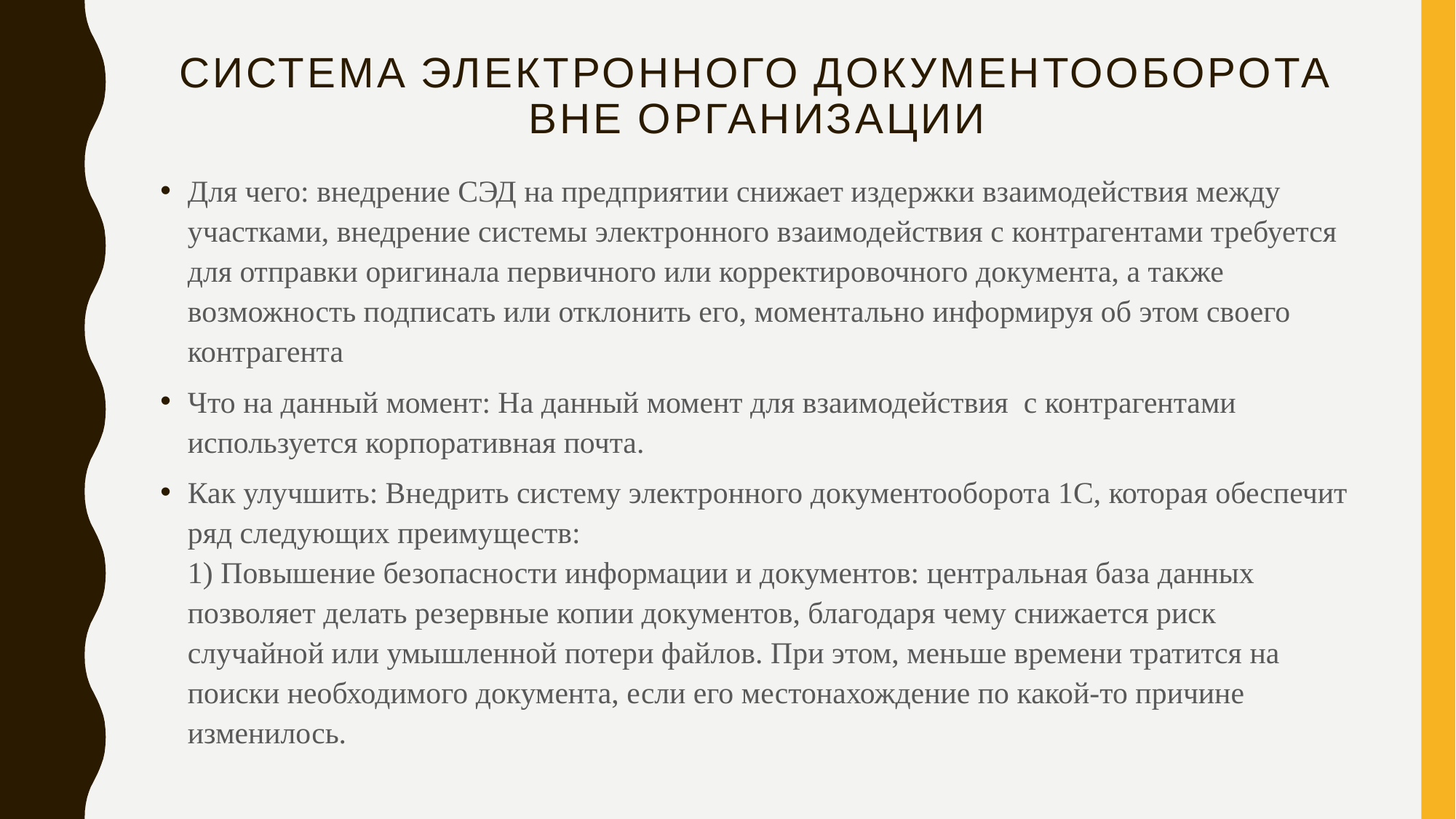

# Система электронного документооборота вне организации
Для чего: внедрение СЭД на предприятии снижает издержки взаимодействия между участками, внедрение системы электронного взаимодействия с контрагентами требуется для отправки оригинала первичного или корректировочного документа, а также возможность подписать или отклонить его, моментально информируя об этом своего контрагента
Что на данный момент: На данный момент для взаимодействия  с контрагентами используется корпоративная почта.
Как улучшить: Внедрить систему электронного документооборота 1С, которая обеспечит ряд следующих преимуществ:
1) Повышение безопасности информации и документов: центральная база данных позволяет делать резервные копии документов, благодаря чему снижается риск случайной или умышленной потери файлов. При этом, меньше времени тратится на поиски необходимого документа, если его местонахождение по какой-то причине изменилось.